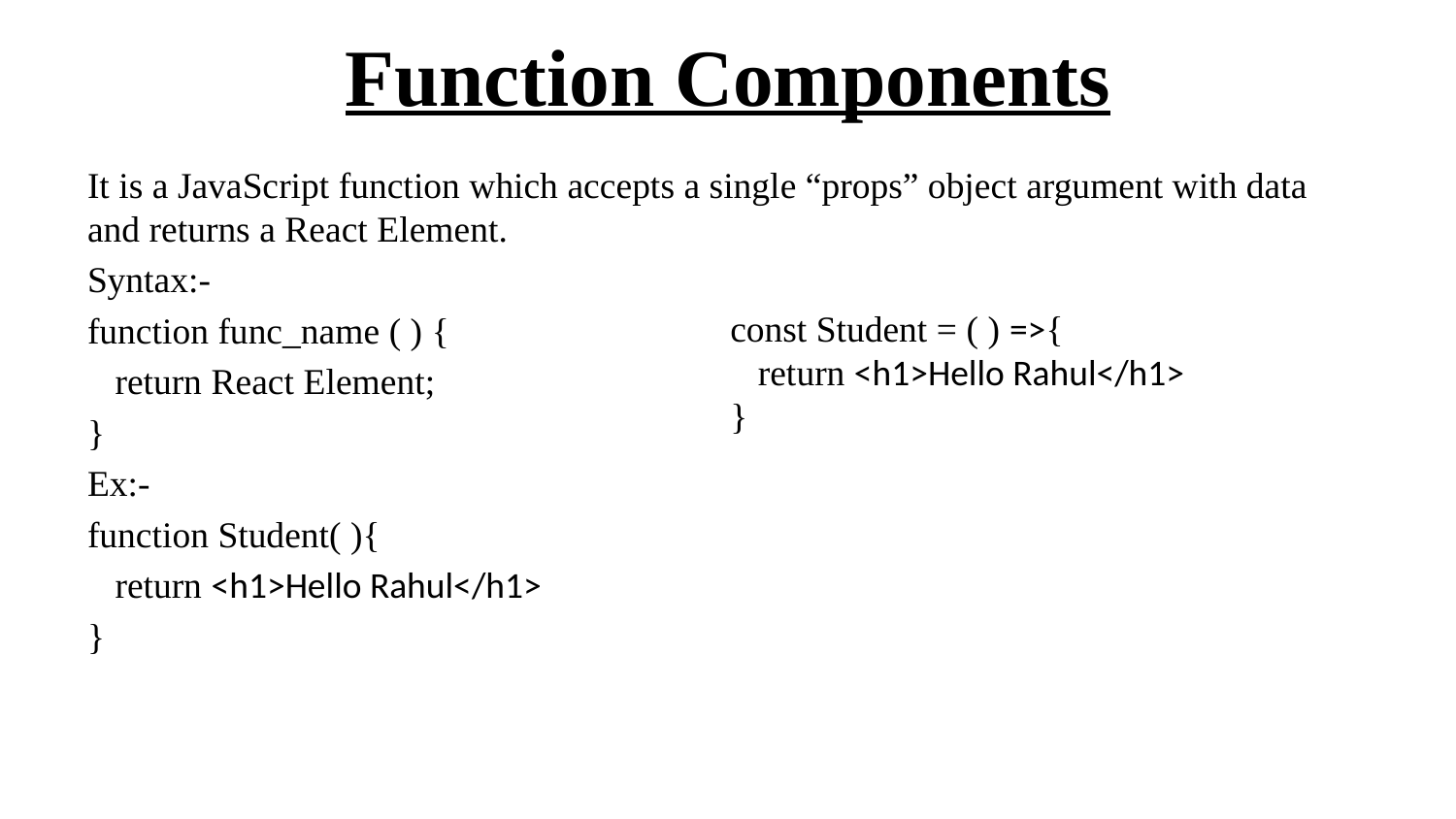

# Function Components
It is a JavaScript function which accepts a single “props” object argument with data and returns a React Element.
Syntax:-
function func_name ( ) {
   return React Element;
}
Ex:-
function Student( ){
   return <h1>Hello Rahul</h1>
}
const Student = ( ) =>{
   return <h1>Hello Rahul</h1>
}